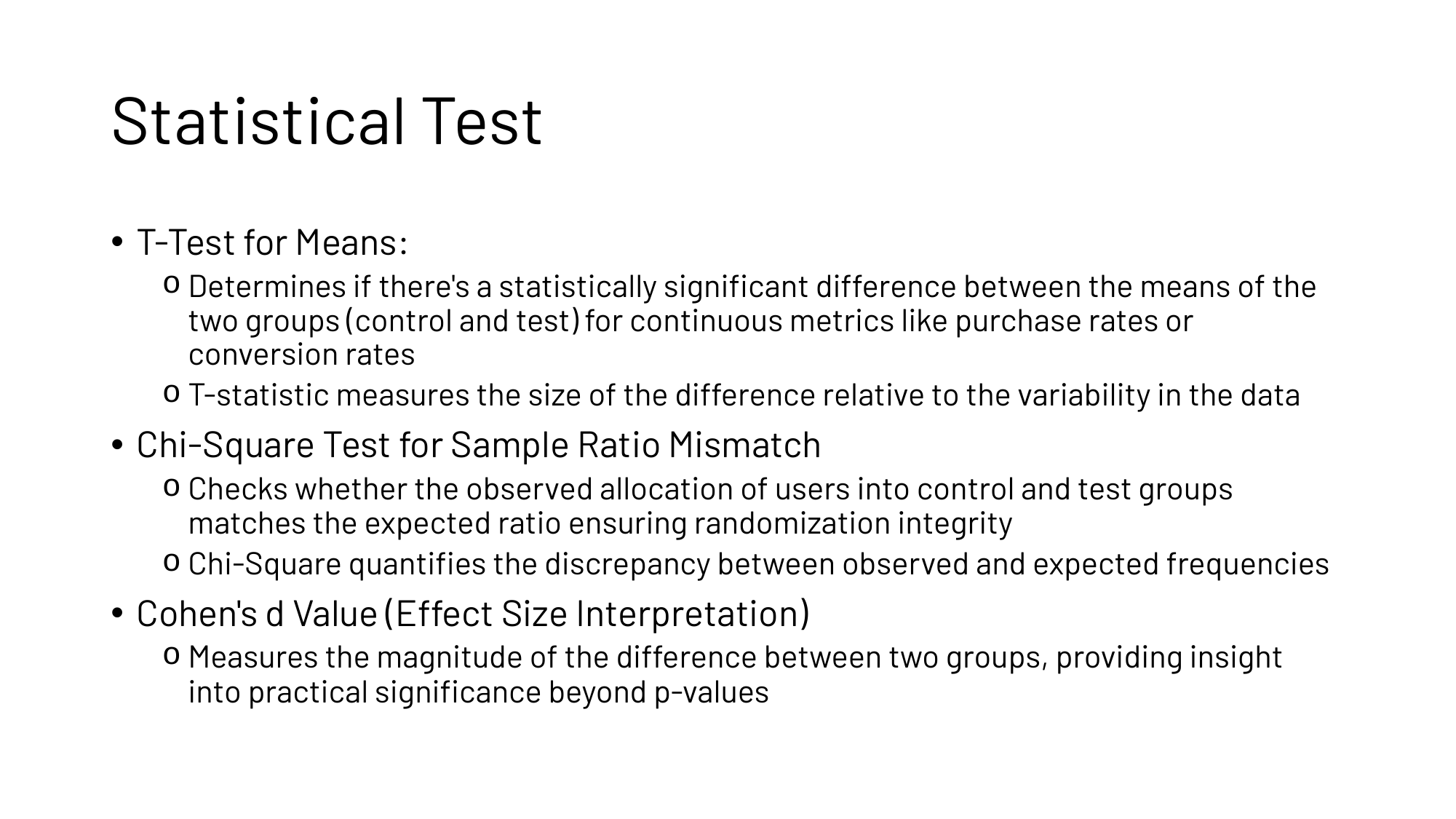

# Statistical Test
T-Test for Means:
Determines if there's a statistically significant difference between the means of the two groups (control and test) for continuous metrics like purchase rates or conversion rates
T-statistic measures the size of the difference relative to the variability in the data
Chi-Square Test for Sample Ratio Mismatch
Checks whether the observed allocation of users into control and test groups matches the expected ratio ensuring randomization integrity
Chi-Square quantifies the discrepancy between observed and expected frequencies
Cohen's d Value (Effect Size Interpretation)
Measures the magnitude of the difference between two groups, providing insight into practical significance beyond p-values